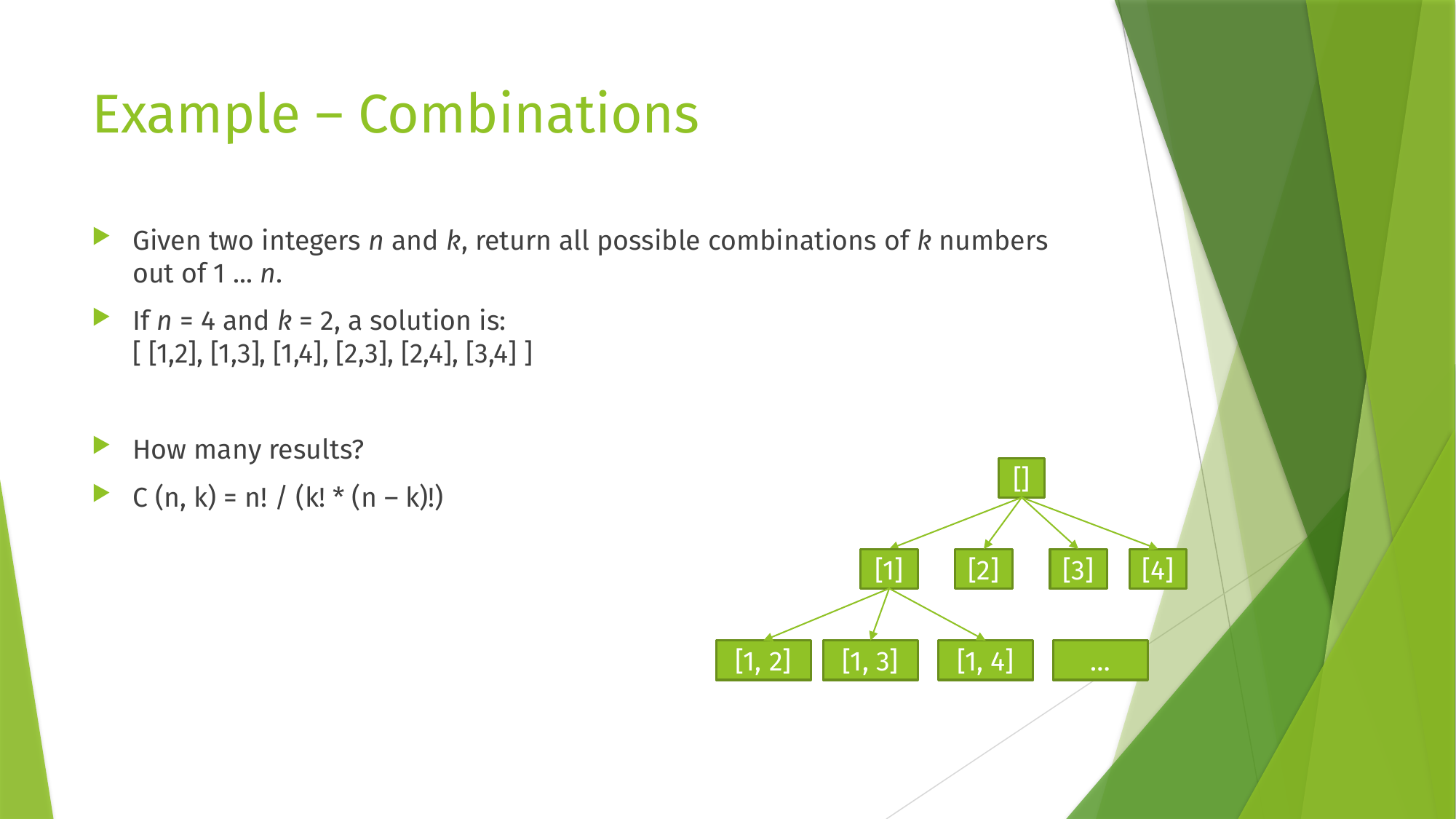

# Example – Combinations
Given two integers n and k, return all possible combinations of k numbers out of 1 ... n.
If n = 4 and k = 2, a solution is:
[ [1,2], [1,3], [1,4], [2,3], [2,4], [3,4] ]

How many results?
C (n, k) = n! / (k! * (n – k)!)
[]
[1]
[2]
[3]
[4]
[1, 2]
[1, 3]
[1, 4]
…